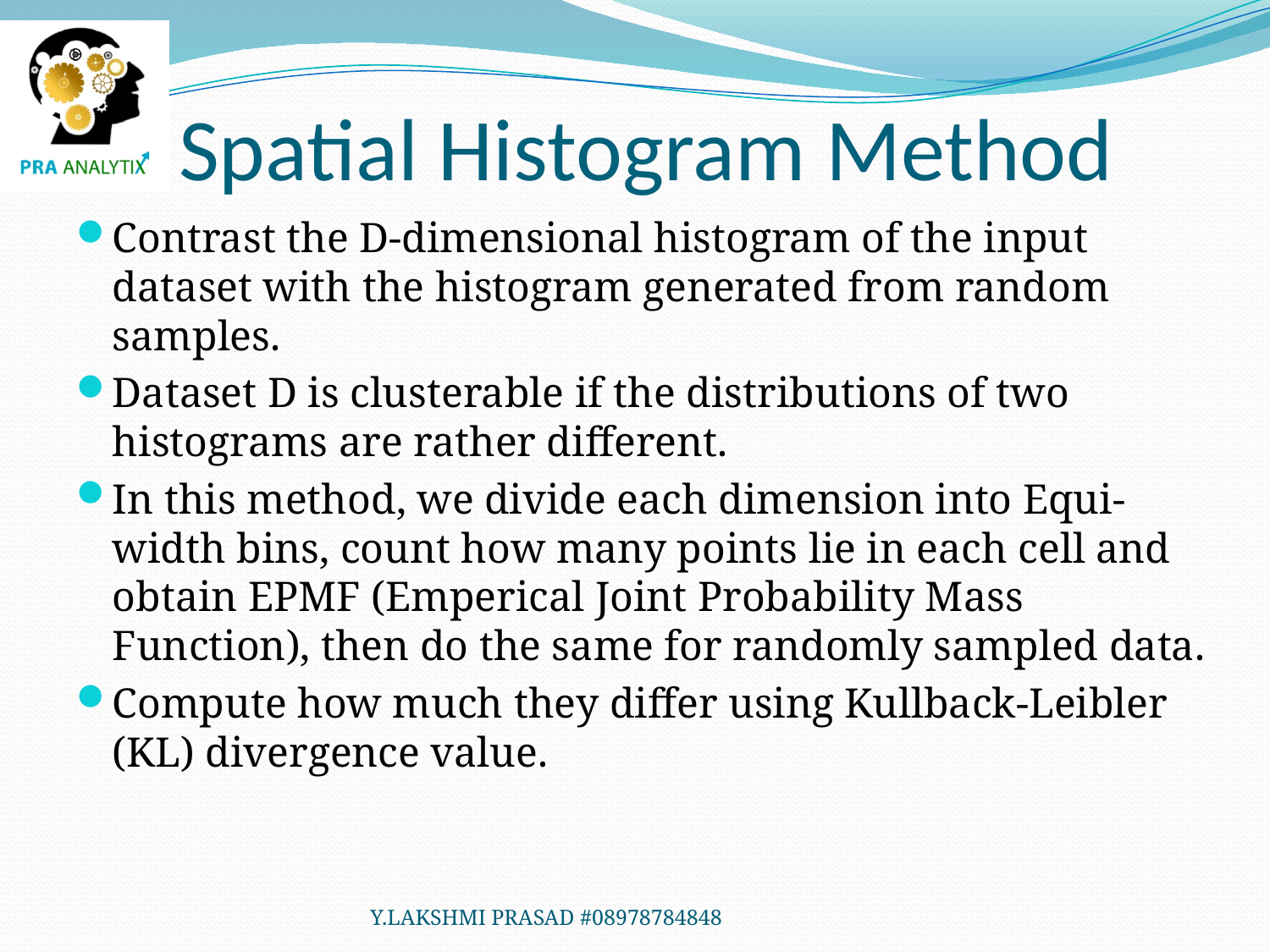

# Spatial Histogram Method
Contrast the D-dimensional histogram of the input dataset with the histogram generated from random samples.
Dataset D is clusterable if the distributions of two histograms are rather different.
In this method, we divide each dimension into Equi-width bins, count how many points lie in each cell and obtain EPMF (Emperical Joint Probability Mass Function), then do the same for randomly sampled data.
Compute how much they differ using Kullback-Leibler (KL) divergence value.

Y.LAKSHMI PRASAD #08978784848